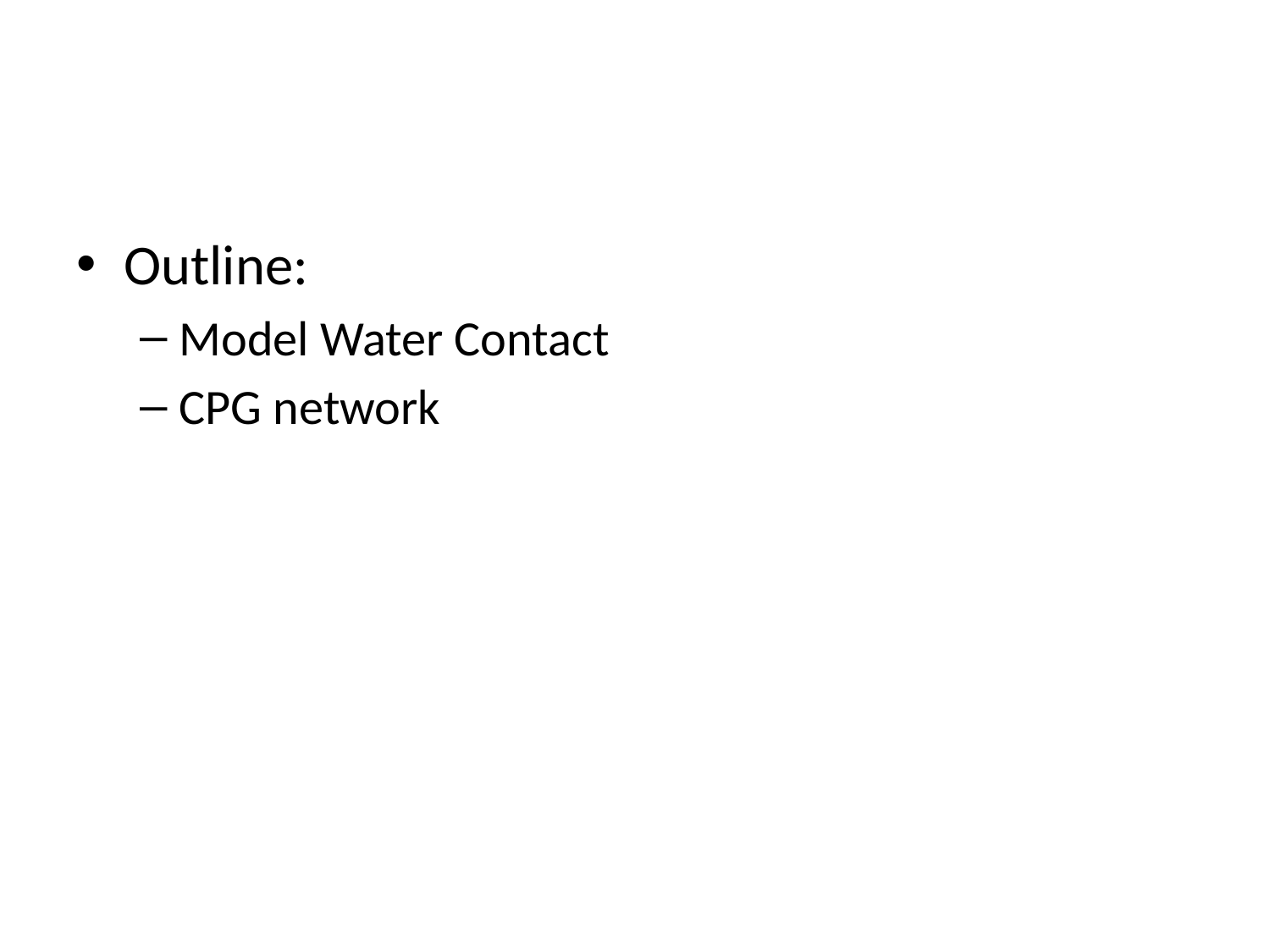

#
Outline:
Model Water Contact
CPG network